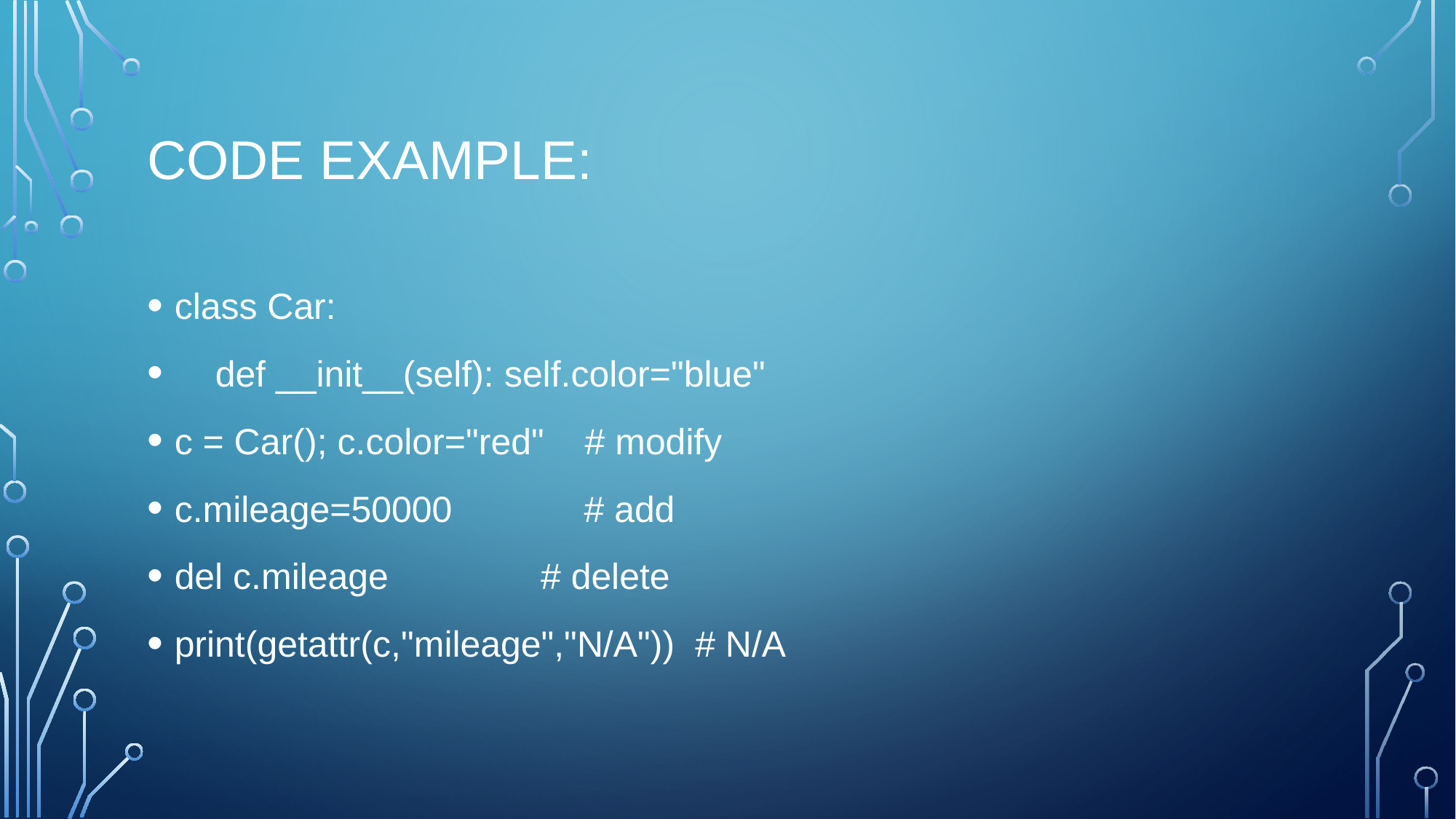

# Code Example:
class Car:
    def __init__(self): self.color="blue"
c = Car(); c.color="red"    # modify
c.mileage=50000             # add
del c.mileage               # delete
print(getattr(c,"mileage","N/A"))  # N/A